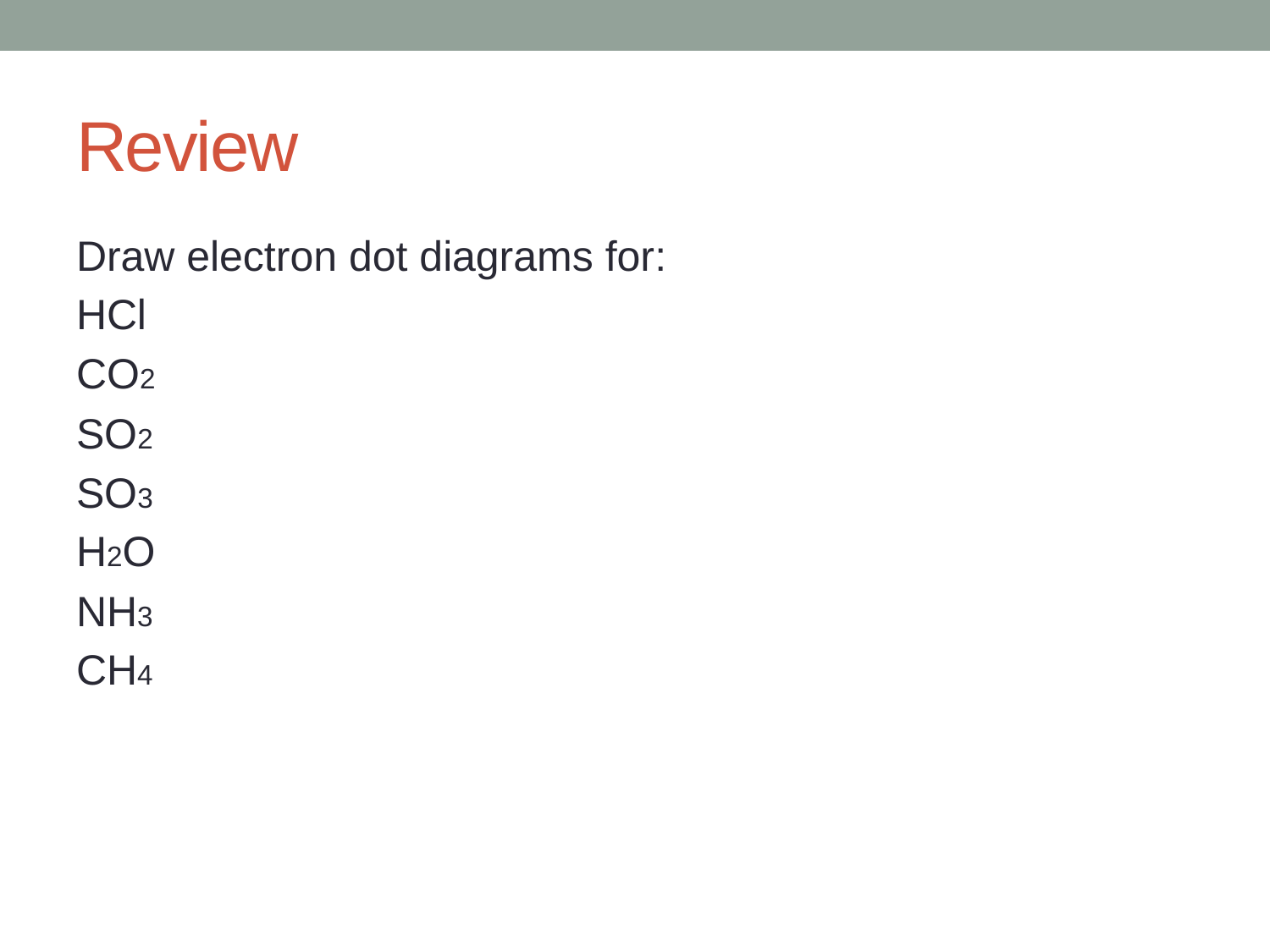

# Review
Draw electron dot diagrams for:
HCl
CO2
SO2
SO3
H2O
NH3
CH4